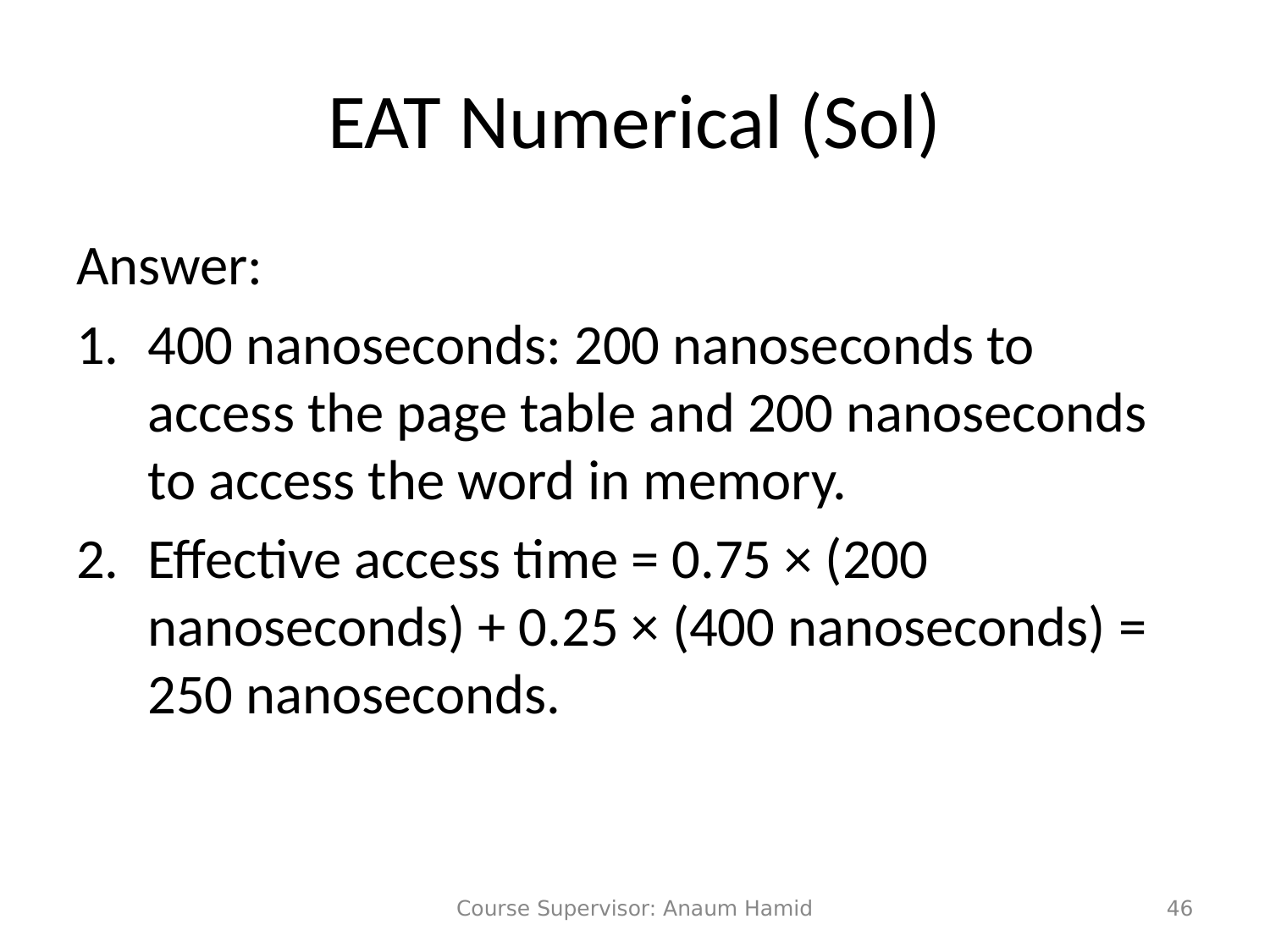

# EAT Numerical (Sol)
Answer:
400 nanoseconds: 200 nanoseconds to access the page table and 200 nanoseconds to access the word in memory.
Effective access time = 0.75 × (200 nanoseconds) + 0.25 × (400 nanoseconds) = 250 nanoseconds.

Course Supervisor: Anaum Hamid
46